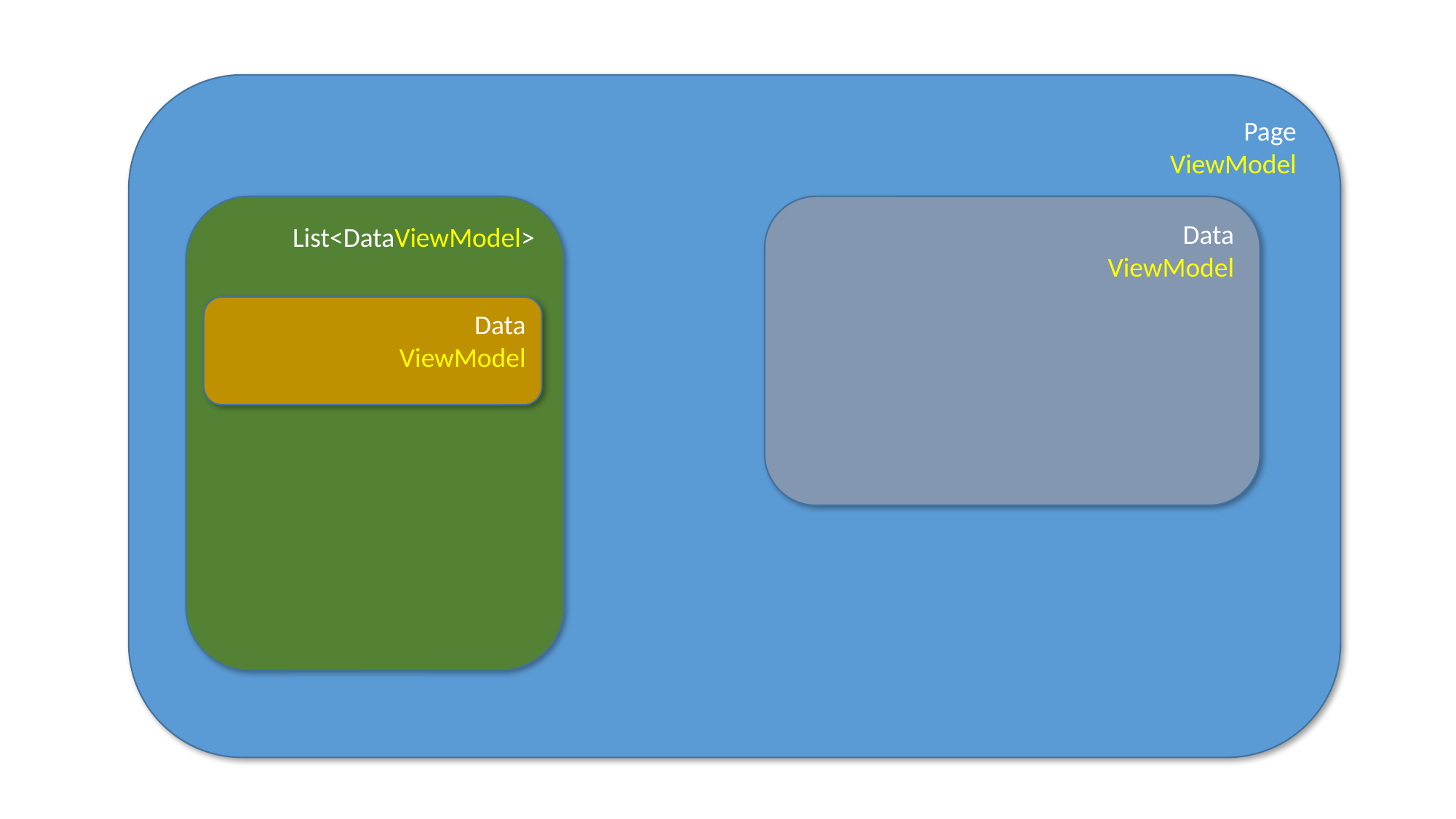

Page
ViewModel
List<DataViewModel>
Data
ViewModel
Data
ViewModel